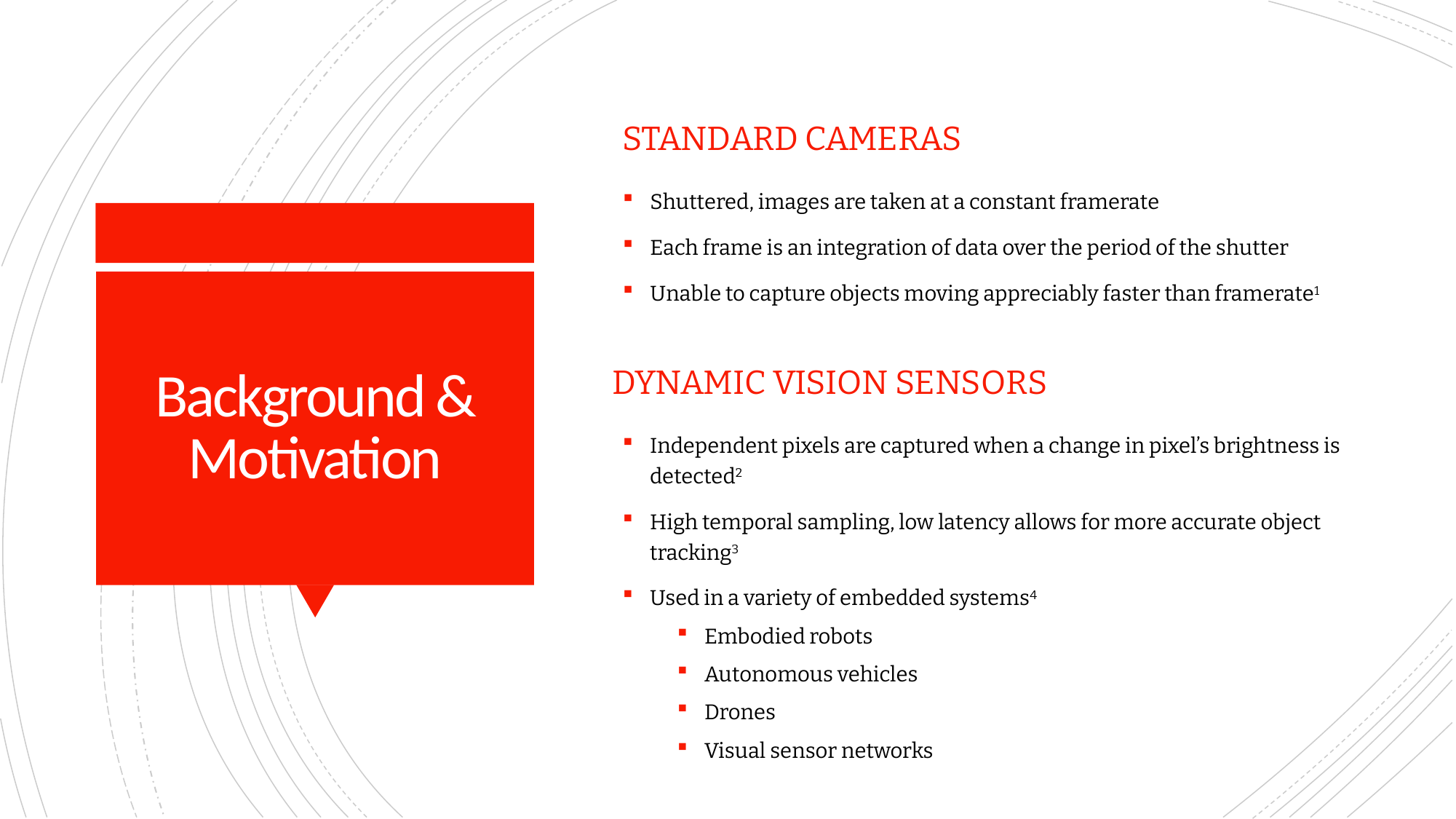

Standard cameras
Shuttered, images are taken at a constant framerate
Each frame is an integration of data over the period of the shutter
Unable to capture objects moving appreciably faster than framerate1
# Background & Motivation
Dynamic vision sensors
Independent pixels are captured when a change in pixel’s brightness is detected2
High temporal sampling, low latency allows for more accurate object tracking3
Used in a variety of embedded systems4
Embodied robots
Autonomous vehicles
Drones
Visual sensor networks